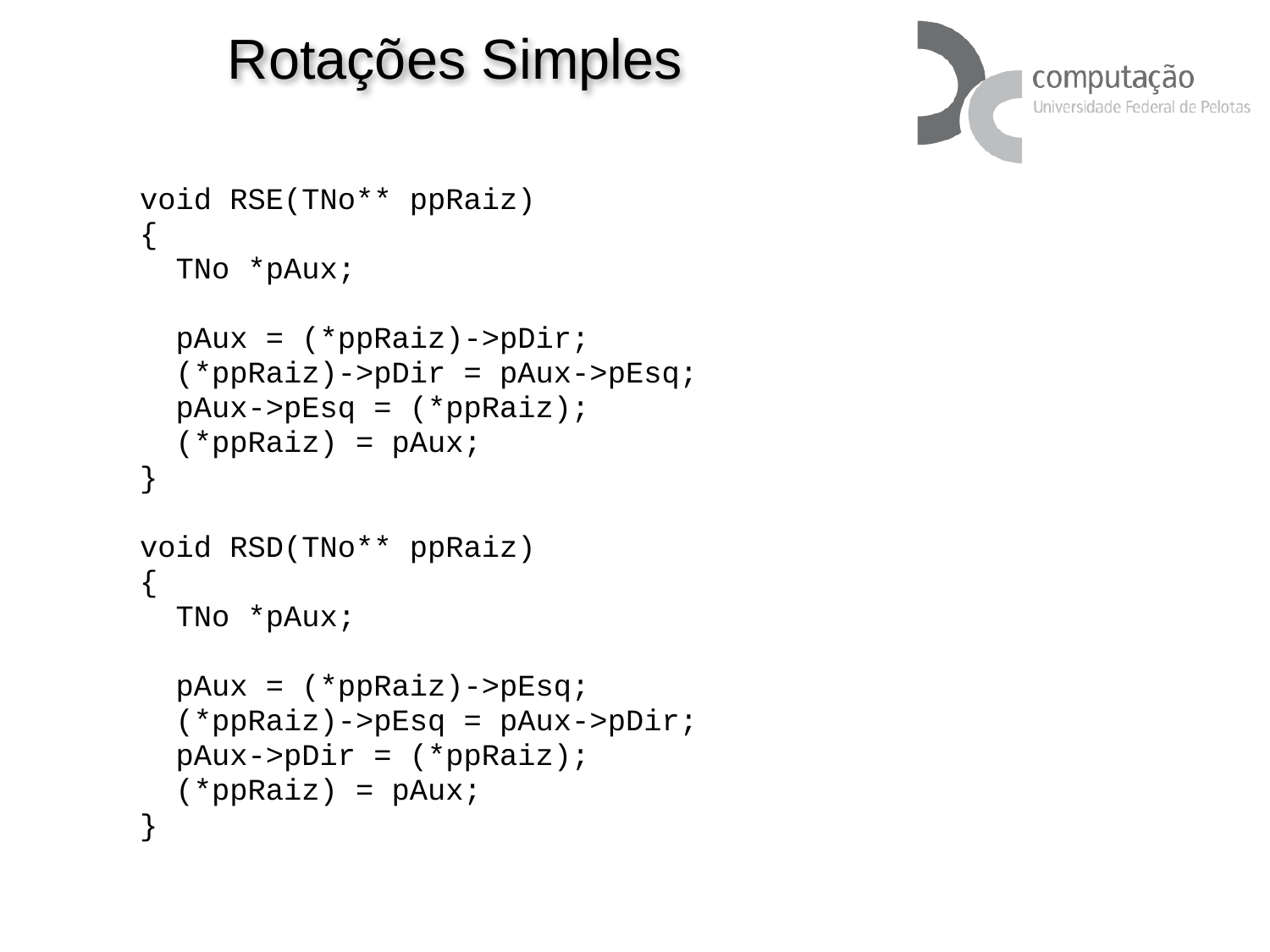

# Rotações Simples
void RSE(TNo** ppRaiz)
{
  TNo *pAux;

  pAux = (*ppRaiz)->pDir;
  (*ppRaiz)->pDir = pAux->pEsq;
  pAux->pEsq = (*ppRaiz);
  (*ppRaiz) = pAux;
}

void RSD(TNo** ppRaiz)
{
  TNo *pAux;

  pAux = (*ppRaiz)->pEsq;
  (*ppRaiz)->pEsq = pAux->pDir;
  pAux->pDir = (*ppRaiz);
  (*ppRaiz) = pAux;
}